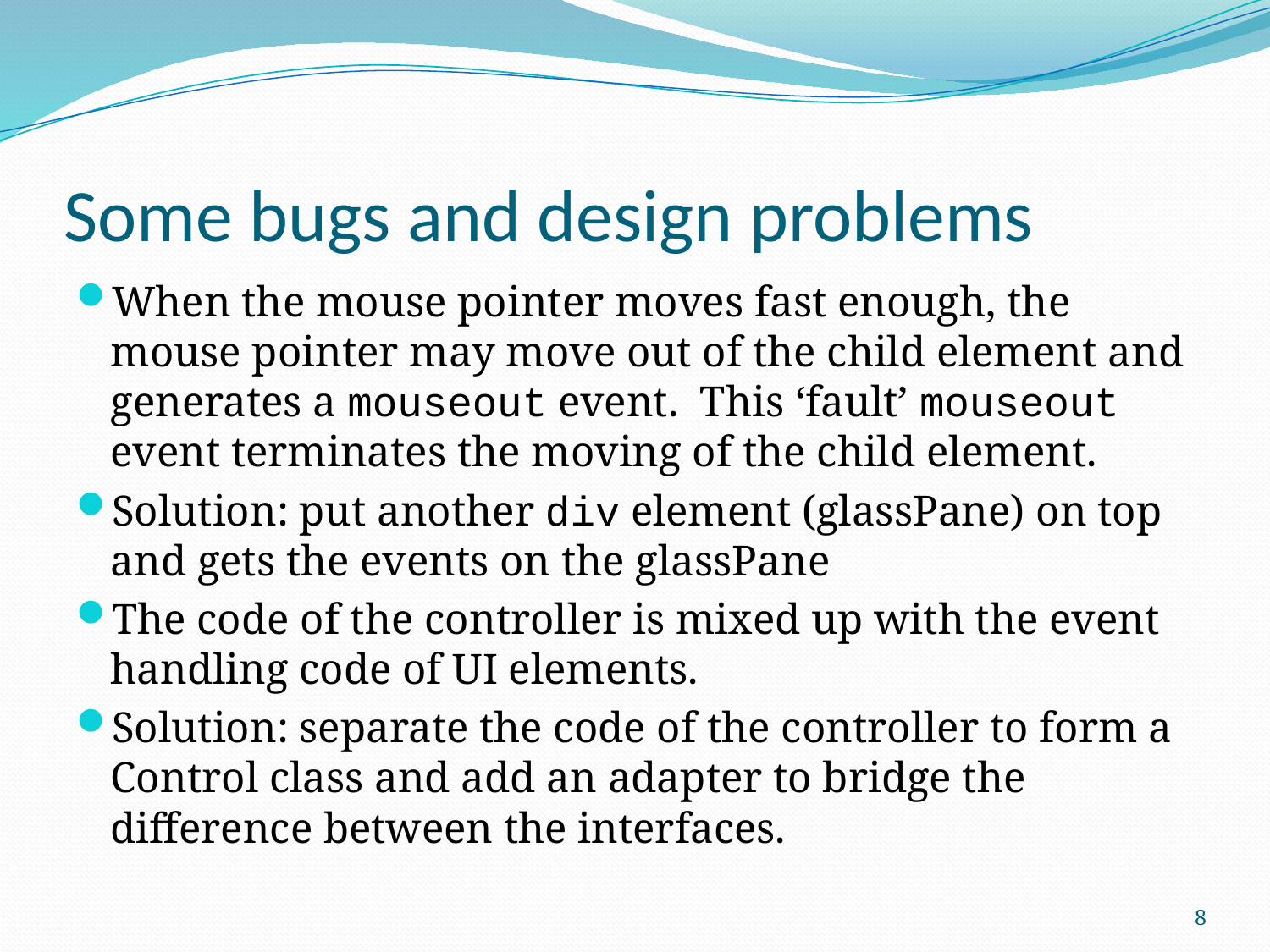

# Some bugs and design problems
When the mouse pointer moves fast enough, the mouse pointer may move out of the child element and generates a mouseout event.  This ‘fault’ mouseout event terminates the moving of the child element.
Solution: put another div element (glassPane) on top and gets the events on the glassPane
The code of the controller is mixed up with the event handling code of UI elements.
Solution: separate the code of the controller to form a Control class and add an adapter to bridge the difference between the interfaces.
8